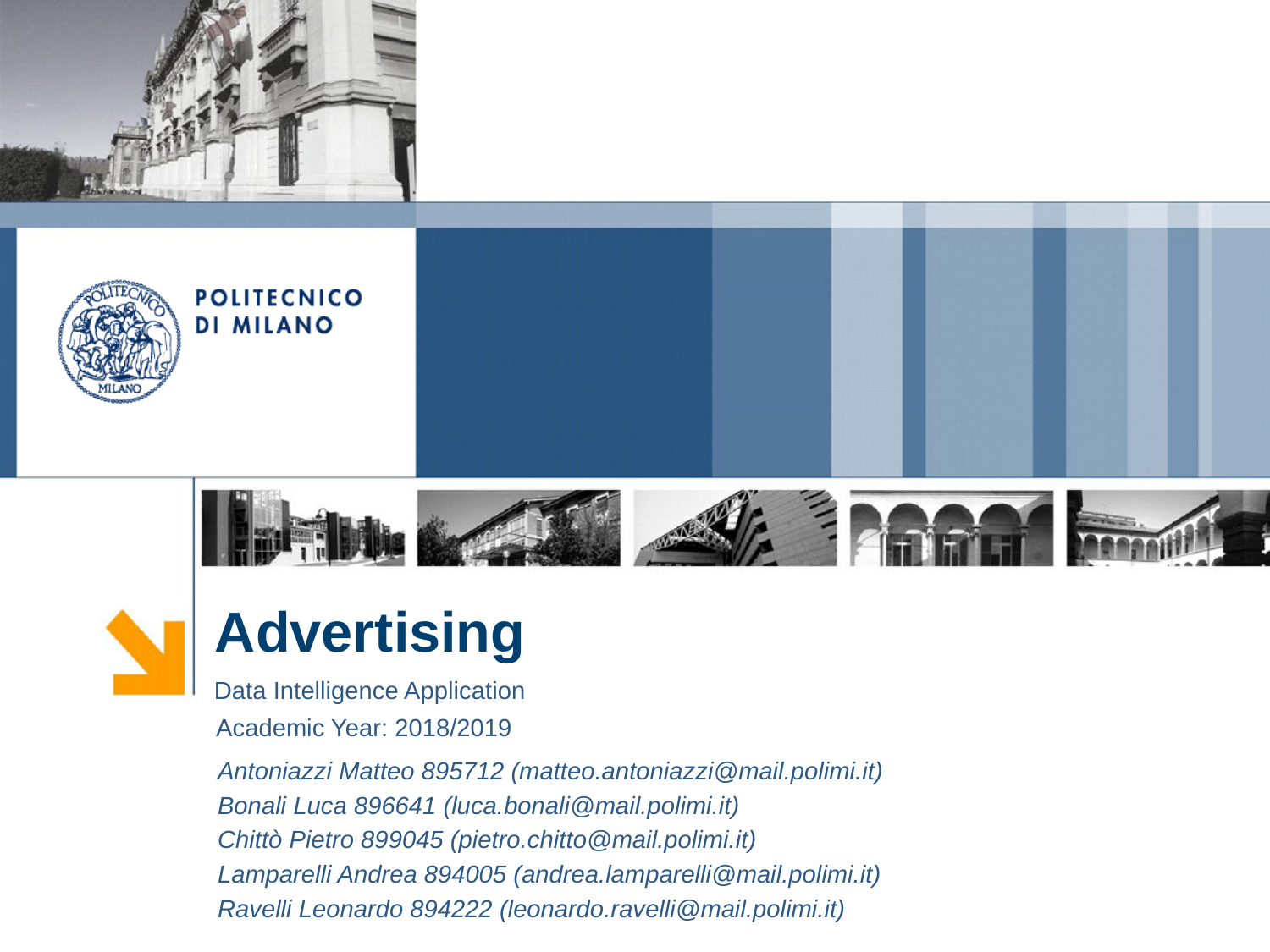

Advertising
Data Intelligence Application
Academic Year: 2018/2019
Antoniazzi Matteo 895712 (matteo.antoniazzi@mail.polimi.it)
Bonali Luca 896641 (luca.bonali@mail.polimi.it)
Chittò Pietro 899045 (pietro.chitto@mail.polimi.it)
Lamparelli Andrea 894005 (andrea.lamparelli@mail.polimi.it)
Ravelli Leonardo 894222 (leonardo.ravelli@mail.polimi.it)